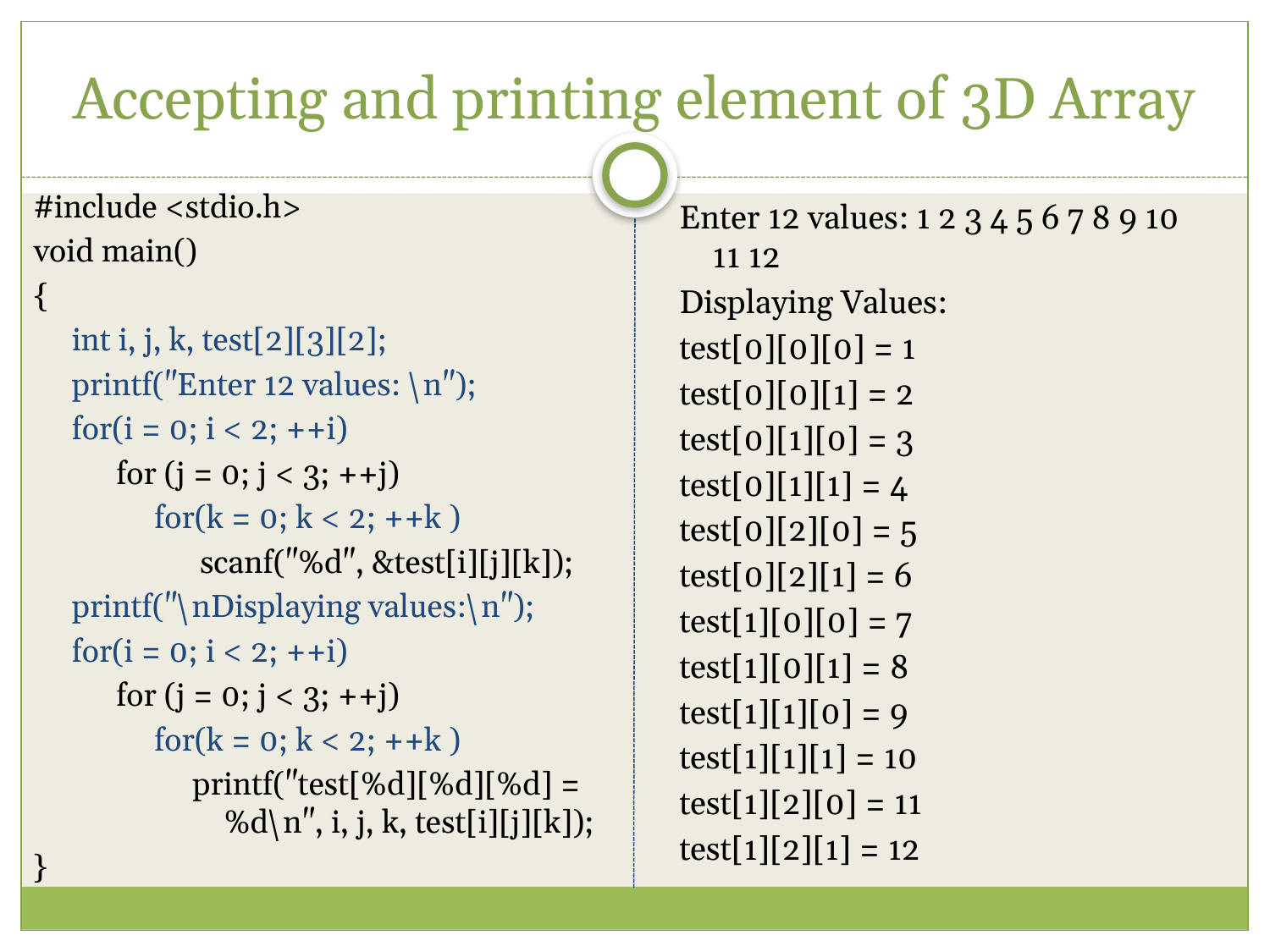

# Accepting and printing element of 3D Array
#include <stdio.h>
void main()
{
int i, j, k, test[2][3][2];
printf("Enter 12 values: \n");
for(i = 0; i < 2; ++i)
for (j = 0; j < 3; ++j)
for(k = 0; k < 2; ++k )
 scanf("%d", &test[i][j][k]);
printf("\nDisplaying values:\n");
for(i = 0; i < 2; ++i)
for (j = 0; j < 3; ++j)
for(k = 0; k < 2; ++k )
printf("test[%d][%d][%d] = %d\n", i, j, k, test[i][j][k]);
}
Enter 12 values: 1 2 3 4 5 6 7 8 9 10 11 12
Displaying Values:
test[0][0][0] = 1
test[0][0][1] = 2
test[0][1][0] = 3
test[0][1][1] = 4
test[0][2][0] = 5
test[0][2][1] = 6
test[1][0][0] = 7
test[1][0][1] = 8
test[1][1][0] = 9
test[1][1][1] = 10
test[1][2][0] = 11
test[1][2][1] = 12